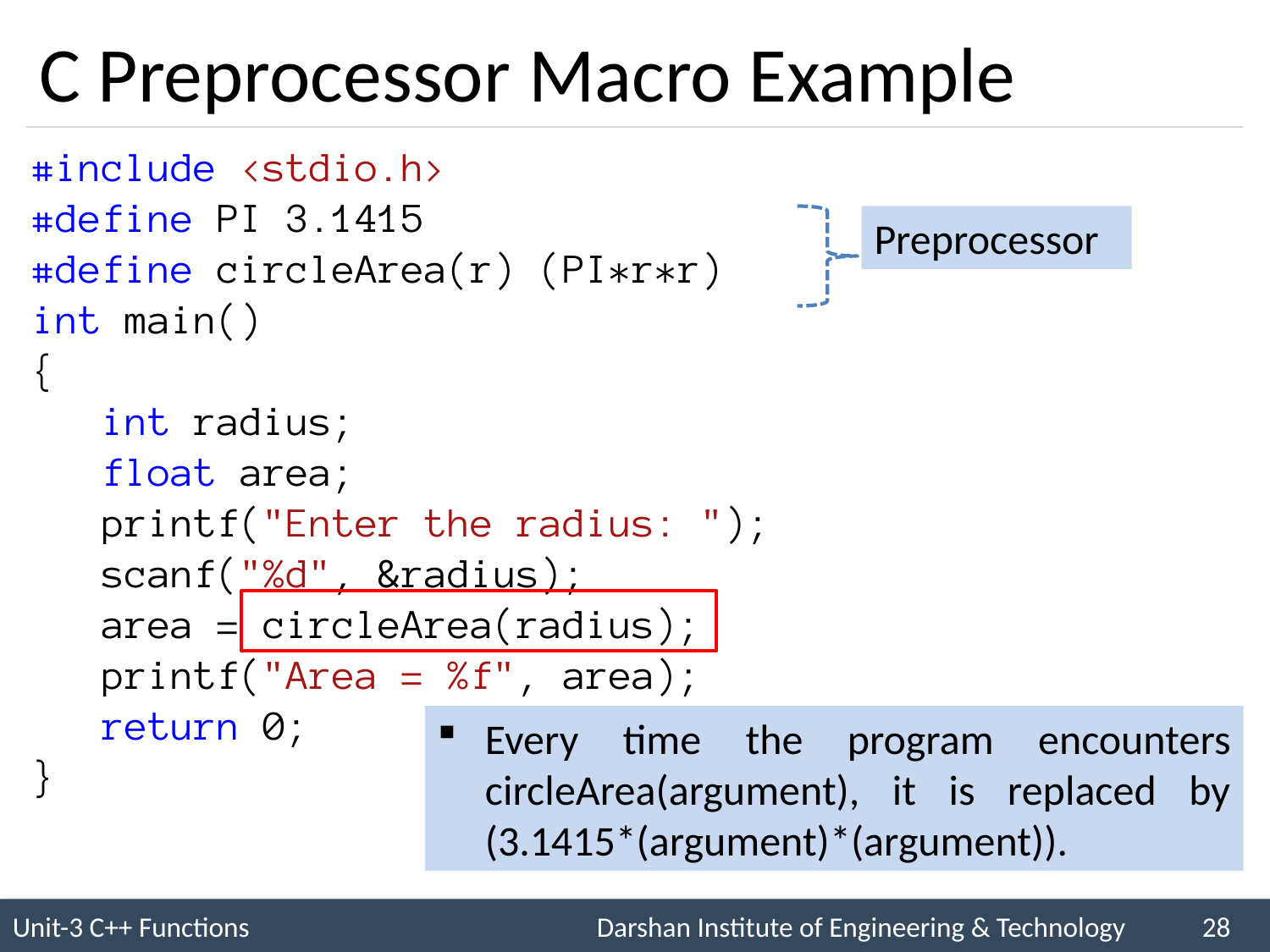

# C Preprocessor Macro Example
#include <stdio.h>
#define PI 3.1415
#define circleArea(r) (PI*r*r)
int main()
{
   int radius;
   float area;
   printf("Enter the radius: ");
   scanf("%d", &radius);
   area = circleArea(radius);
   printf("Area = %f", area);
   return 0;
}

Preprocessor

Every time the program encounters circleArea(argument), it is replaced by (3.1415*(argument)*(argument)).